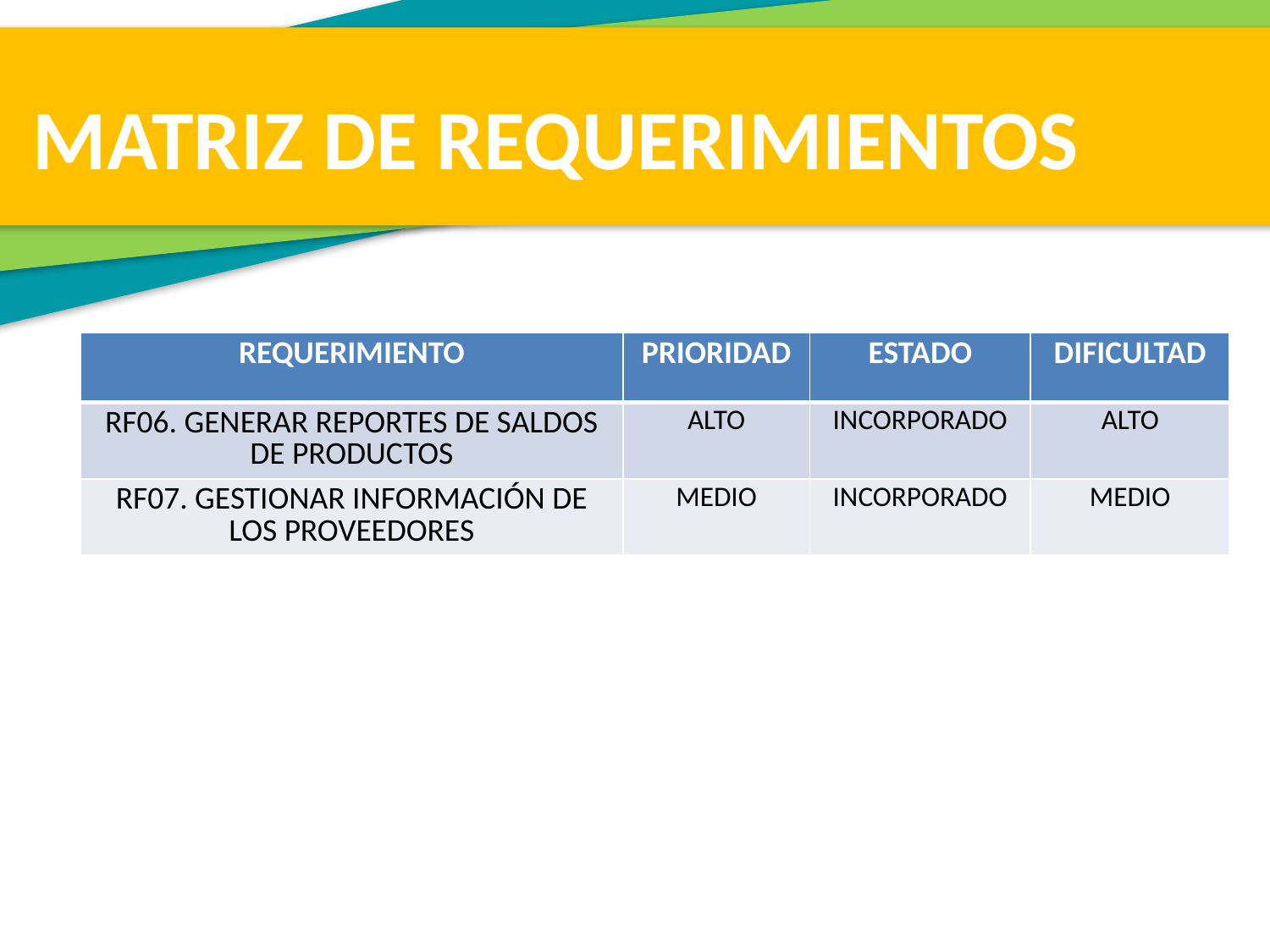

MATRIZ DE REQUERIMIENTOS
| REQUERIMIENTO | PRIORIDAD | ESTADO | DIFICULTAD |
| --- | --- | --- | --- |
| RF06. GENERAR REPORTES DE SALDOS DE PRODUCTOS | ALTO | INCORPORADO | ALTO |
| RF07. GESTIONAR INFORMACIÓN DE LOS PROVEEDORES | MEDIO | INCORPORADO | MEDIO |